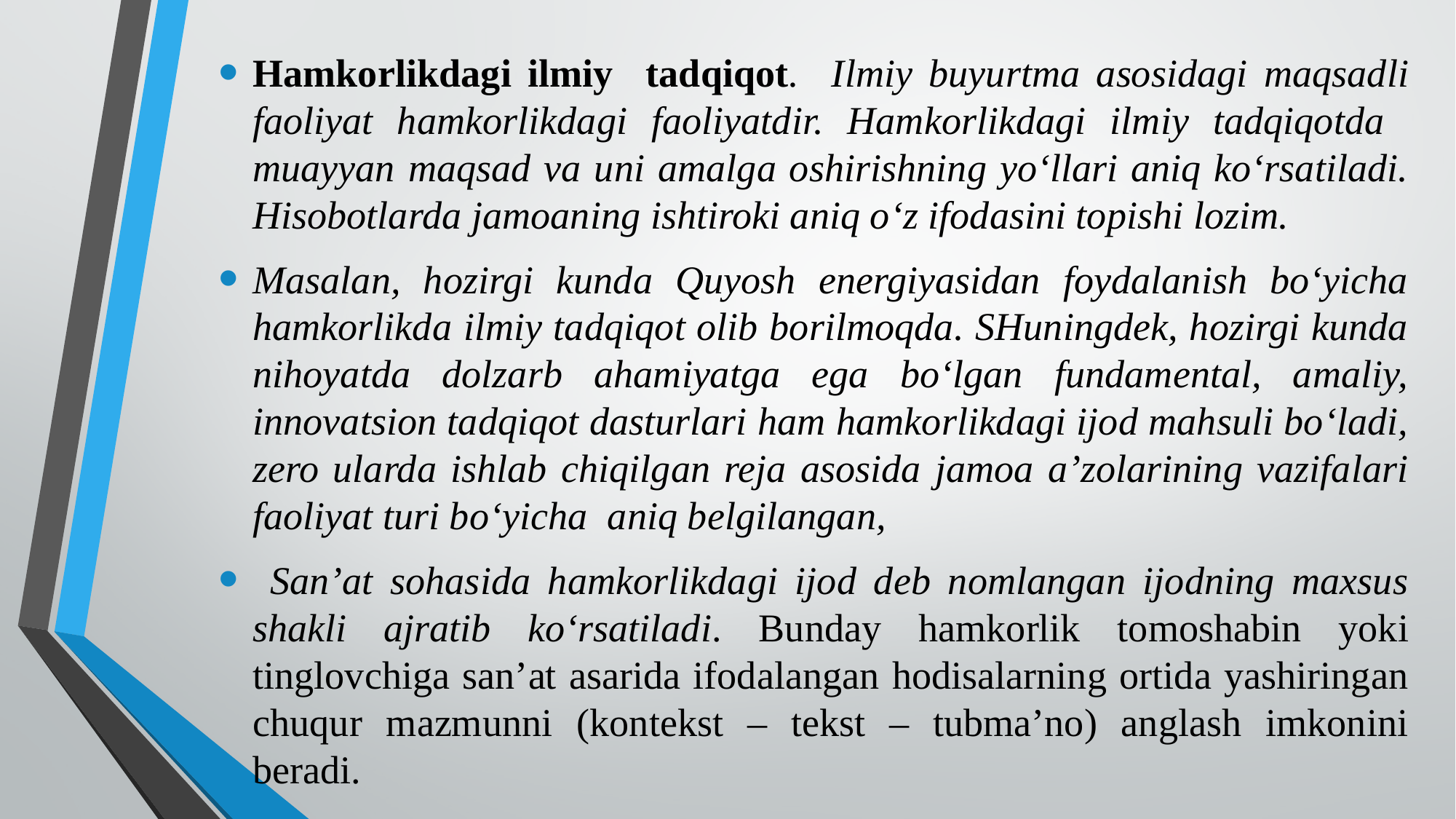

# Hamkorlikdagi ilmiy  tadqiqot.  Ilmiy buyurtma asosidagi maqsadli faoliyat hamkorlikdagi faoliyatdir. Hamkorlikdagi ilmiy tadqiqotda  muayyan maqsad va uni amalga oshirishning yo‘llari aniq ko‘rsatiladi. Hisobotlarda jamoaning ishtiroki aniq o‘z ifodasini topishi lozim.
Masalan, hozirgi kunda Quyosh energiyasidan foydalanish bo‘yicha hamkorlikda ilmiy tadqiqot olib borilmoqda. SHuningdek, hozirgi kunda nihoyatda dolzarb ahamiyatga ega bo‘lgan fundamental, amaliy, innovatsion tadqiqot dasturlari ham hamkorlikdagi ijod mahsuli bo‘ladi, zero ularda ishlab chiqilgan reja asosida jamoa a’zolarining vazifalari faoliyat turi bo‘yicha  aniq belgilangan,
 San’at sohasida hamkorlikdagi ijod deb nomlangan ijodning maxsus shakli ajratib ko‘rsatiladi. Bunday hamkorlik tomoshabin yoki tinglovchiga san’at asarida ifodalangan hodisalarning ortida yashiringan chuqur mazmunni (kontekst – tekst – tubma’no) anglash imkonini beradi.